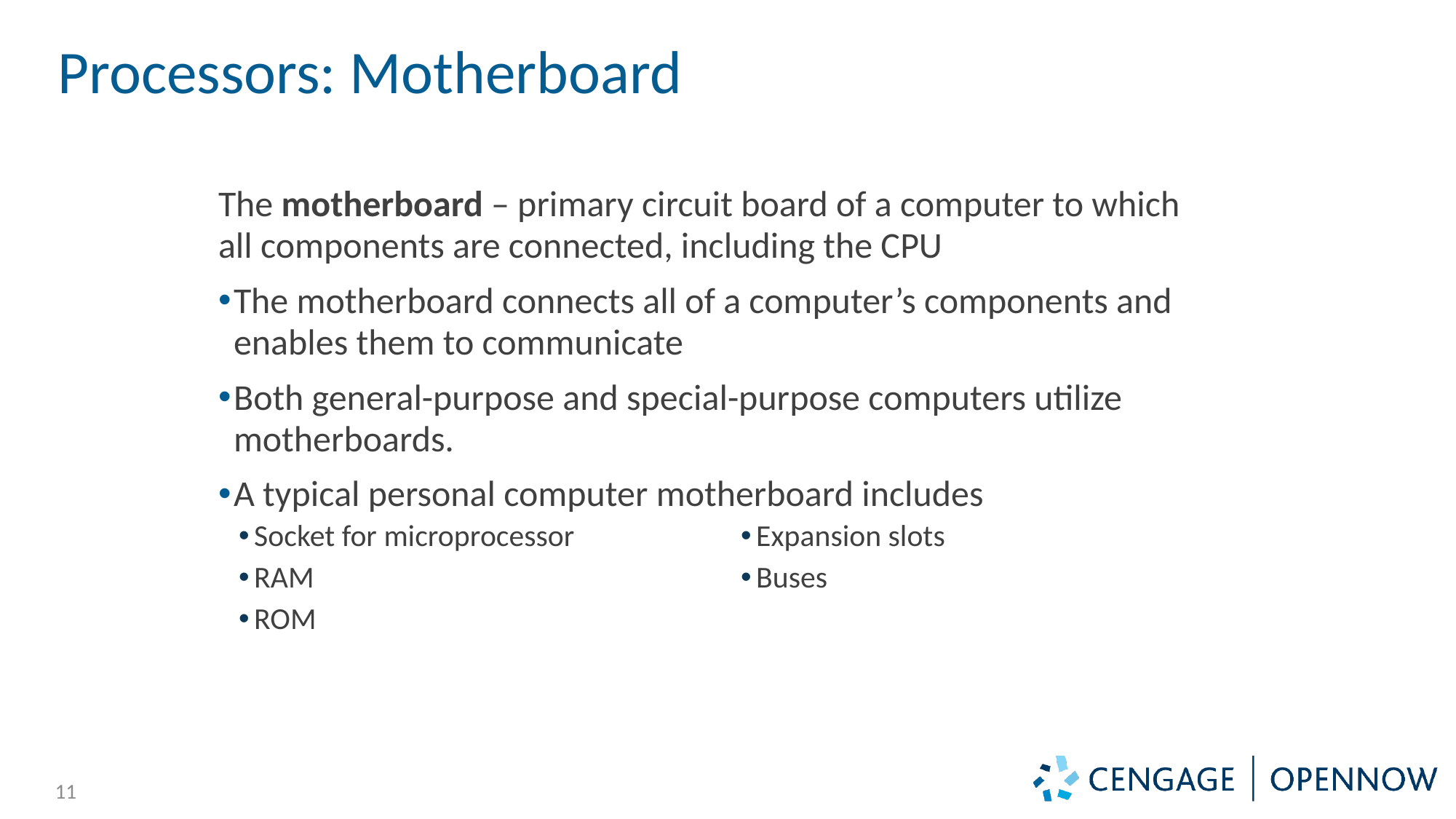

# Processors: Motherboard
The motherboard – primary circuit board of a computer to which all components are connected, including the CPU
The motherboard connects all of a computer’s components and enables them to communicate
Both general-purpose and special-purpose computers utilize motherboards.
A typical personal computer motherboard includes

Socket for microprocessor
RAM
ROM
Expansion slots
Buses